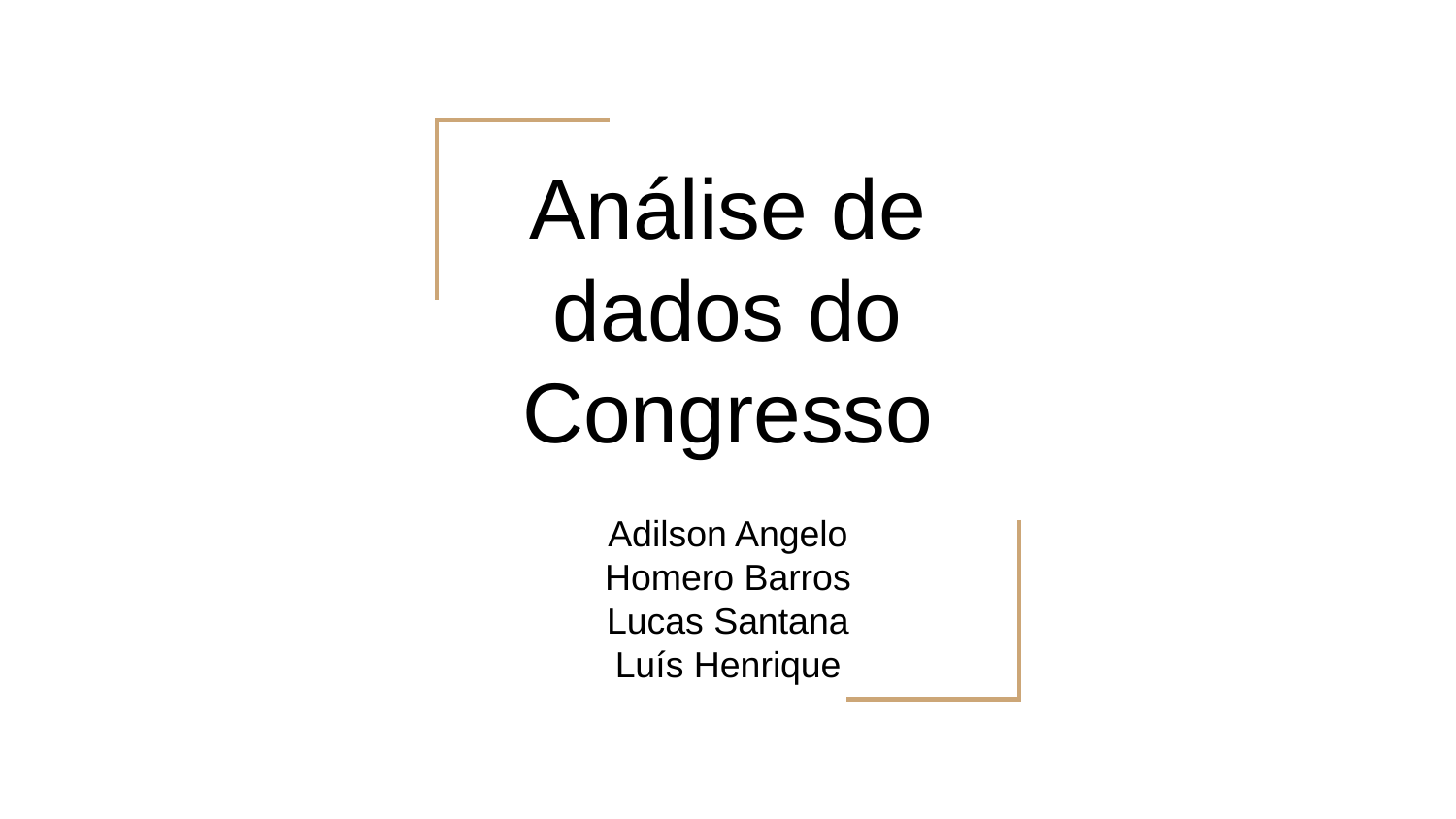

# Análise de dados do Congresso
Adilson Angelo
Homero Barros
Lucas Santana
Luís Henrique